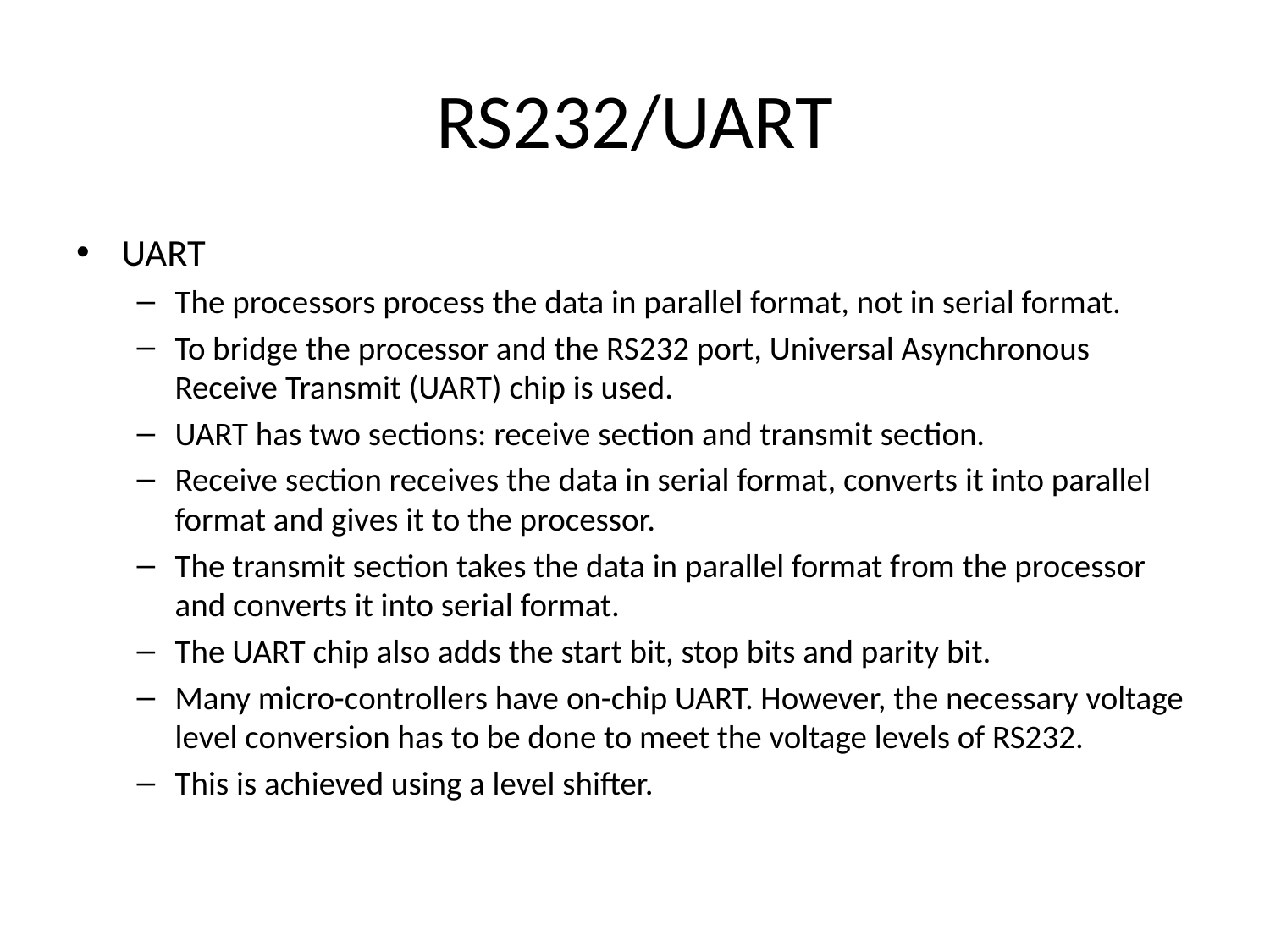

# RS232/UART
UART
The processors process the data in parallel format, not in serial format.
To bridge the processor and the RS232 port, Universal Asynchronous Receive Transmit (UART) chip is used.
UART has two sections: receive section and transmit section.
Receive section receives the data in serial format, converts it into parallel format and gives it to the processor.
The transmit section takes the data in parallel format from the processor and converts it into serial format.
The UART chip also adds the start bit, stop bits and parity bit.
Many micro-controllers have on-chip UART. However, the necessary voltage level conversion has to be done to meet the voltage levels of RS232.
This is achieved using a level shifter.